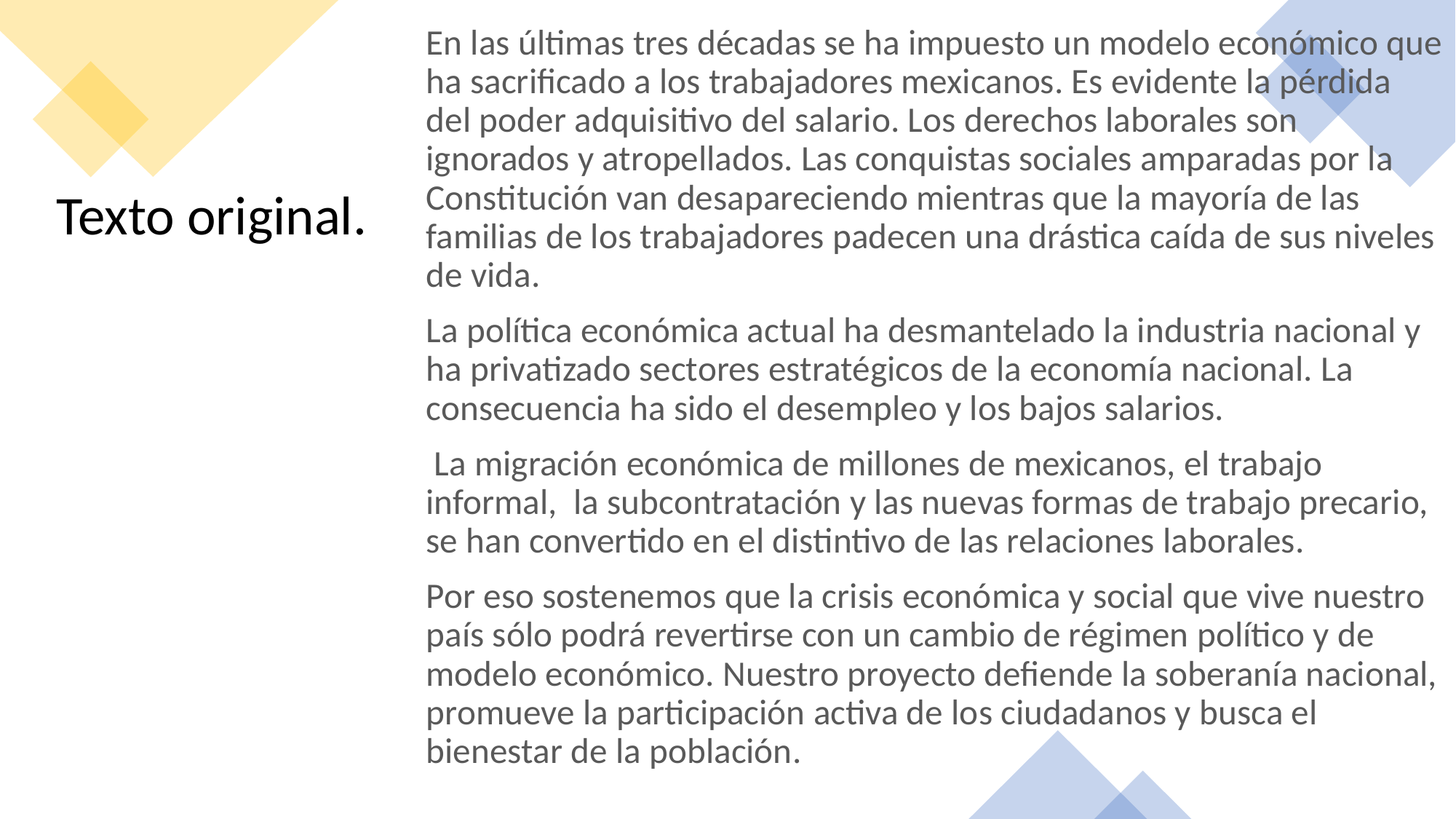

En las últimas tres décadas se ha impuesto un modelo económico que ha sacrificado a los trabajadores mexicanos. Es evidente la pérdida del poder adquisitivo del salario. Los derechos laborales son ignorados y atropellados. Las conquistas sociales amparadas por la Constitución van desapareciendo mientras que la mayoría de las familias de los trabajadores padecen una drástica caída de sus niveles de vida.
La política económica actual ha desmantelado la industria nacional y ha privatizado sectores estratégicos de la economía nacional. La consecuencia ha sido el desempleo y los bajos salarios.
 La migración económica de millones de mexicanos, el trabajo informal,  la subcontratación y las nuevas formas de trabajo precario, se han convertido en el distintivo de las relaciones laborales.
Por eso sostenemos que la crisis económica y social que vive nuestro país sólo podrá revertirse con un cambio de régimen político y de modelo económico. Nuestro proyecto defiende la soberanía nacional, promueve la participación activa de los ciudadanos y busca el bienestar de la población.

# Texto original.